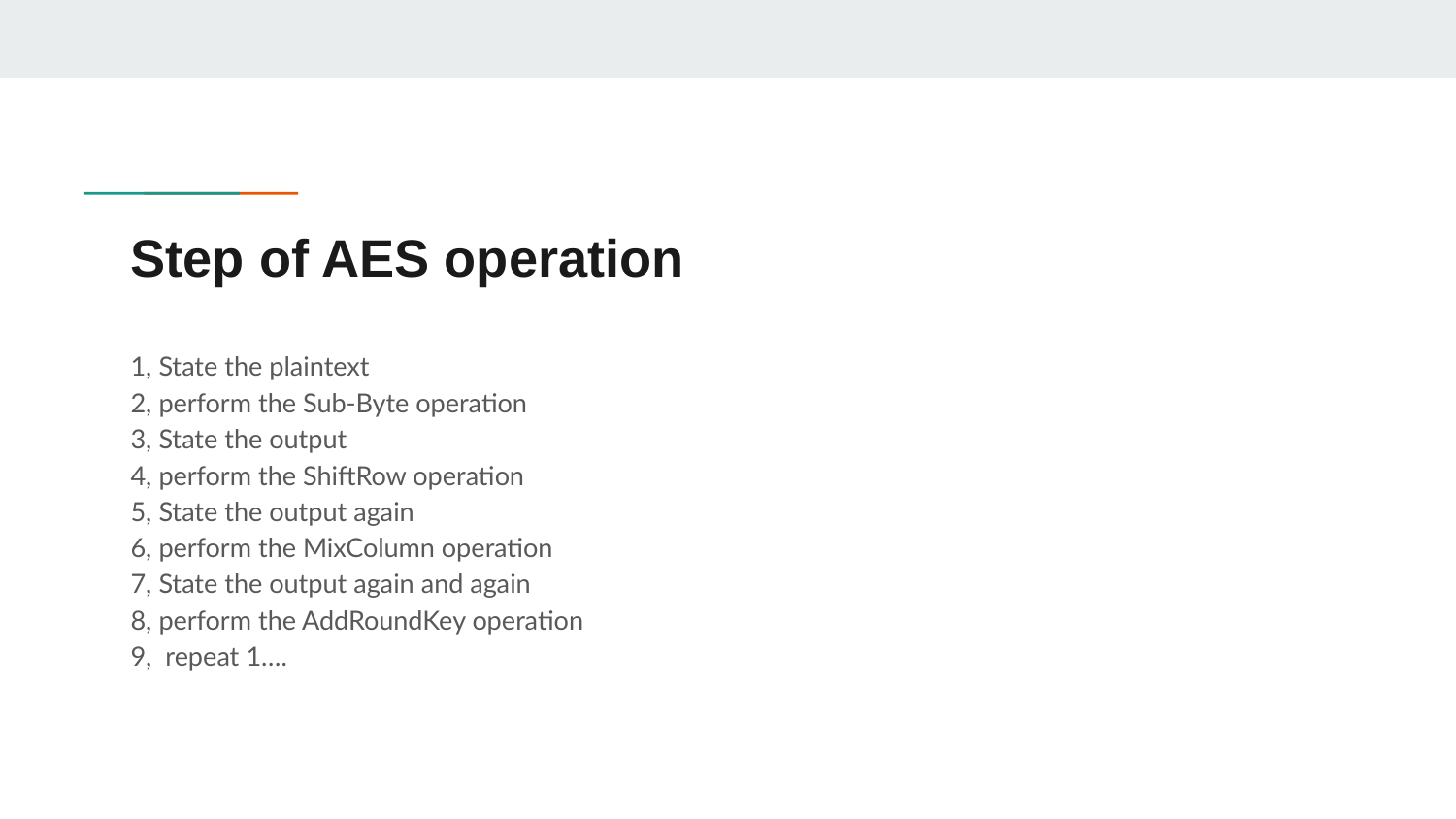

# Step of AES operation
1, State the plaintext
2, perform the Sub-Byte operation
3, State the output
4, perform the ShiftRow operation
5, State the output again
6, perform the MixColumn operation
7, State the output again and again
8, perform the AddRoundKey operation
9,  repeat 1….